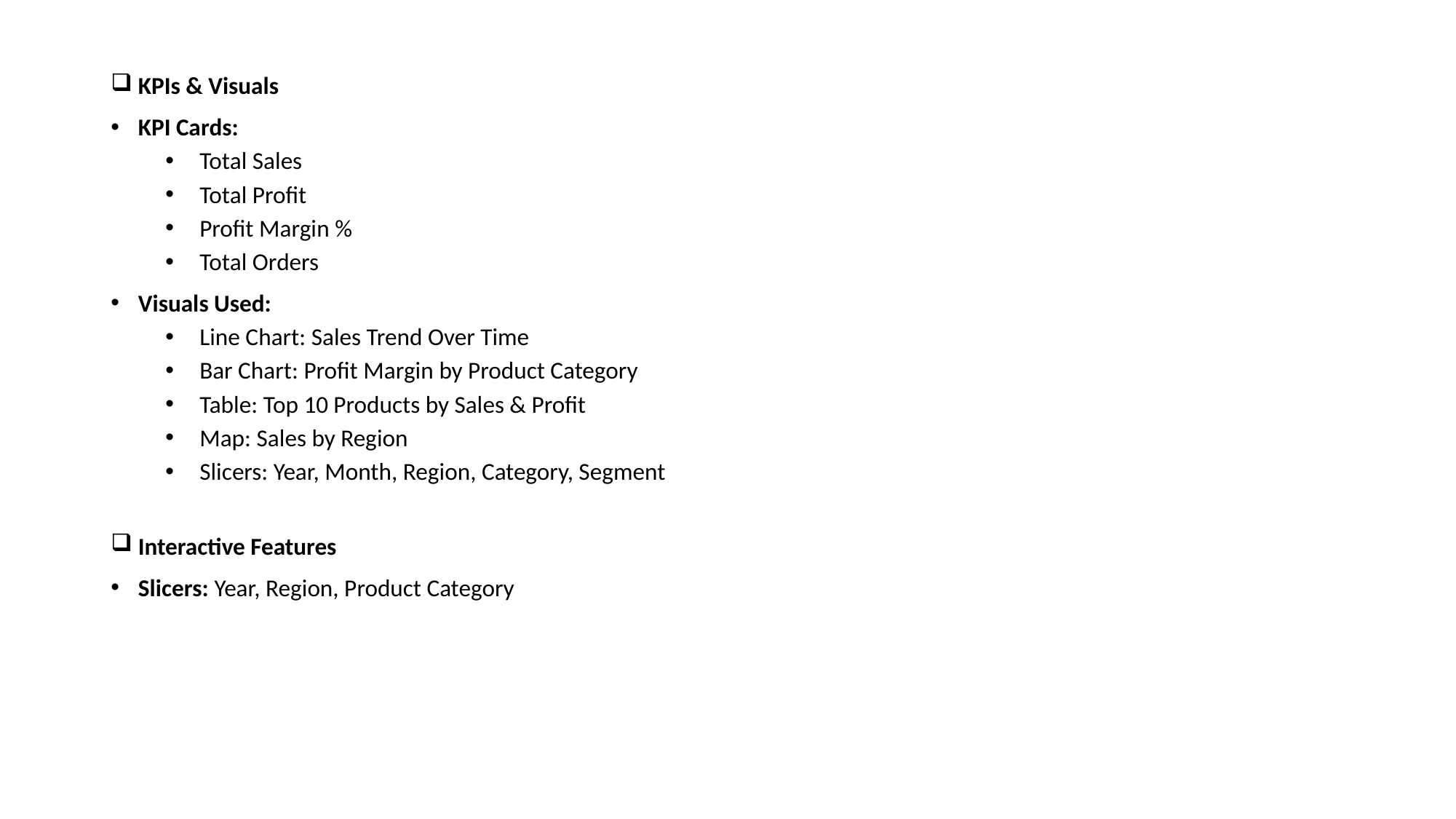

KPIs & Visuals
KPI Cards:
Total Sales
Total Profit
Profit Margin %
Total Orders
Visuals Used:
Line Chart: Sales Trend Over Time
Bar Chart: Profit Margin by Product Category
Table: Top 10 Products by Sales & Profit
Map: Sales by Region
Slicers: Year, Month, Region, Category, Segment

Interactive Features
Slicers: Year, Region, Product Category